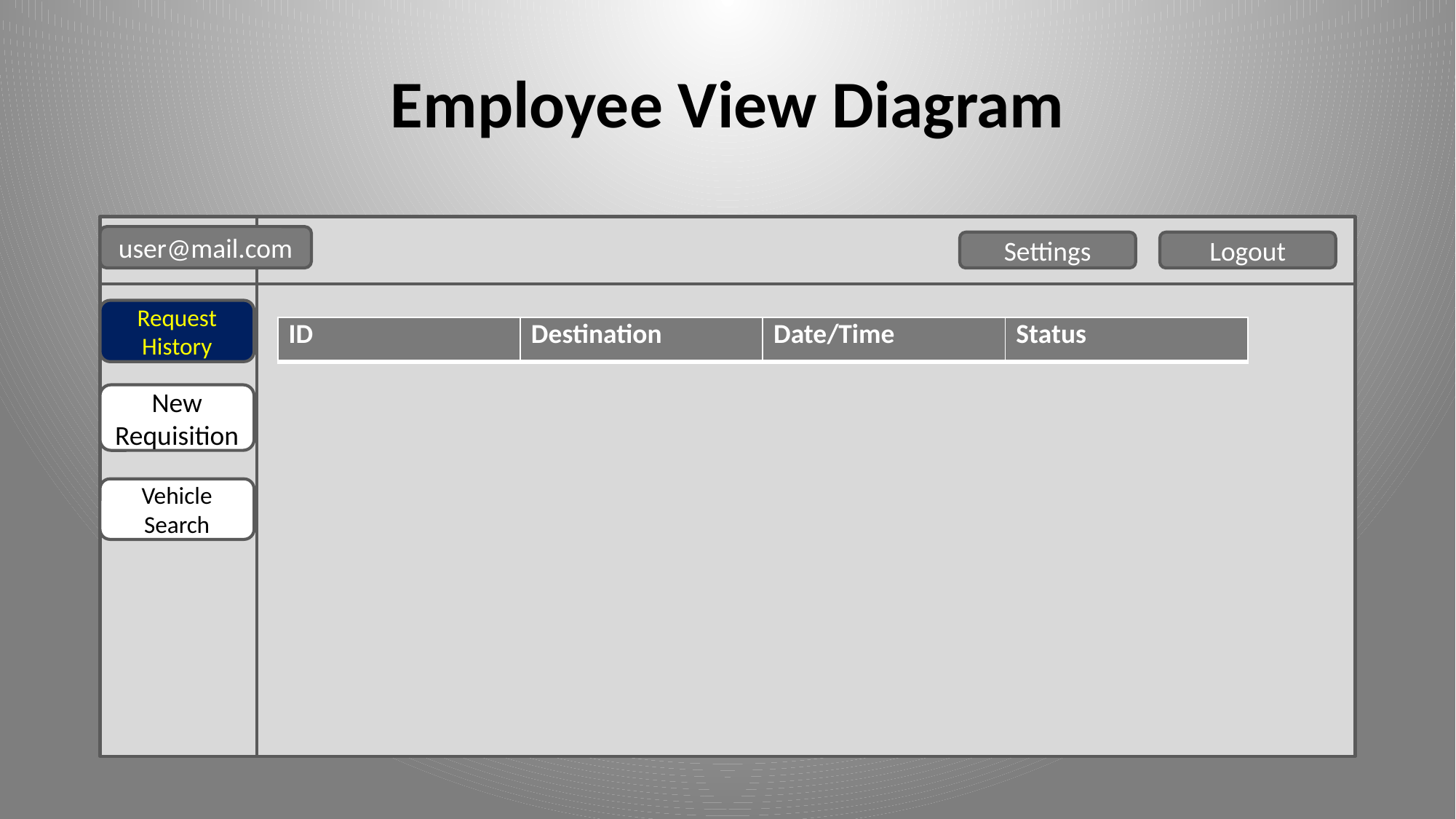

# Employee View Diagram

user@mail.com
Settings
Logout
Request History
| ID | Destination | Date/Time | Status |
| --- | --- | --- | --- |
New Requisition
Vehicle Search